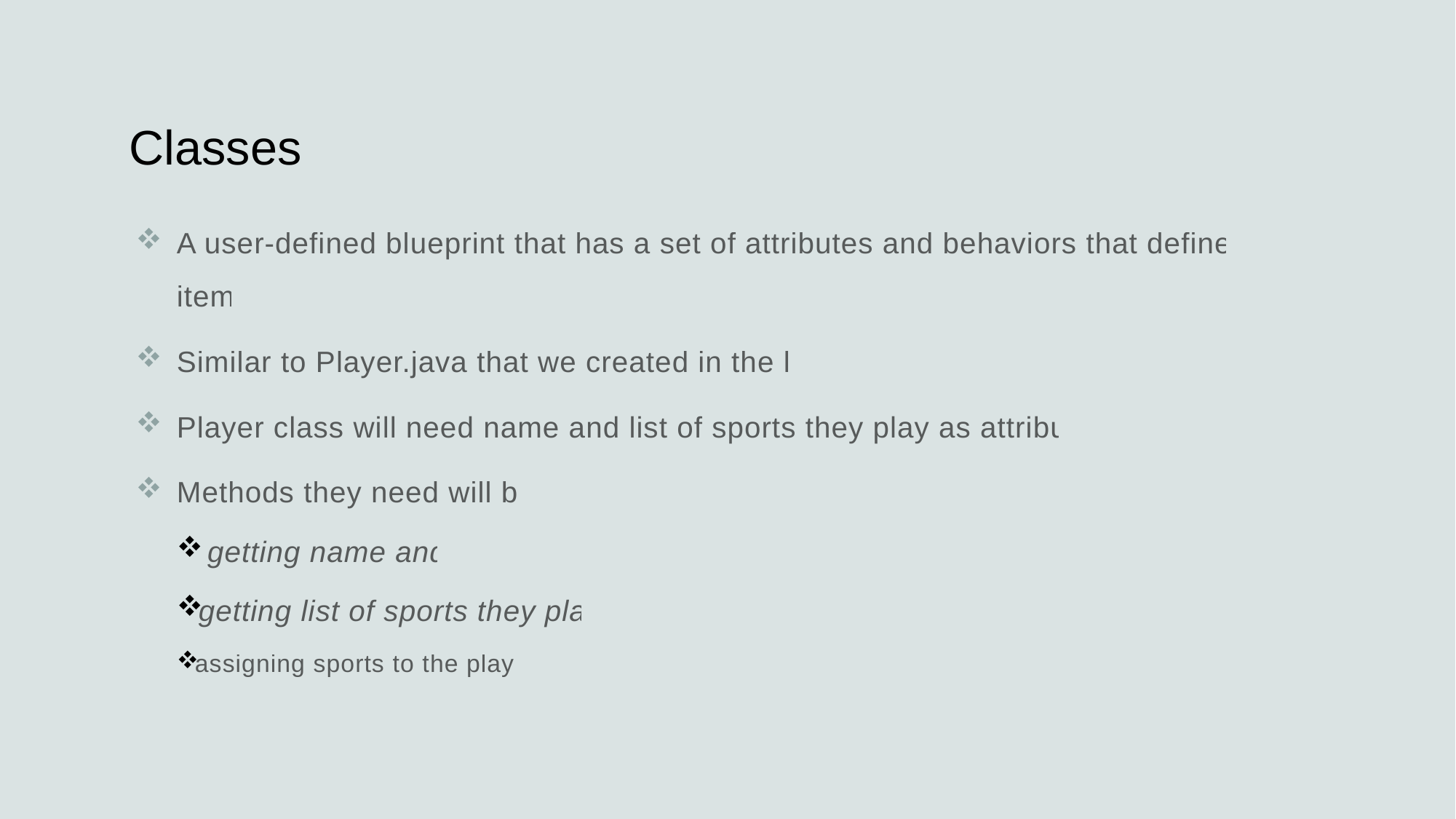

# Classes
A user-defined blueprint that has a set of attributes and behaviors that define the item
Similar to Player.java that we created in the lab
Player class will need name and list of sports they play as attributes
Methods they need will be
 getting name and
getting list of sports they play
assigning sports to the player